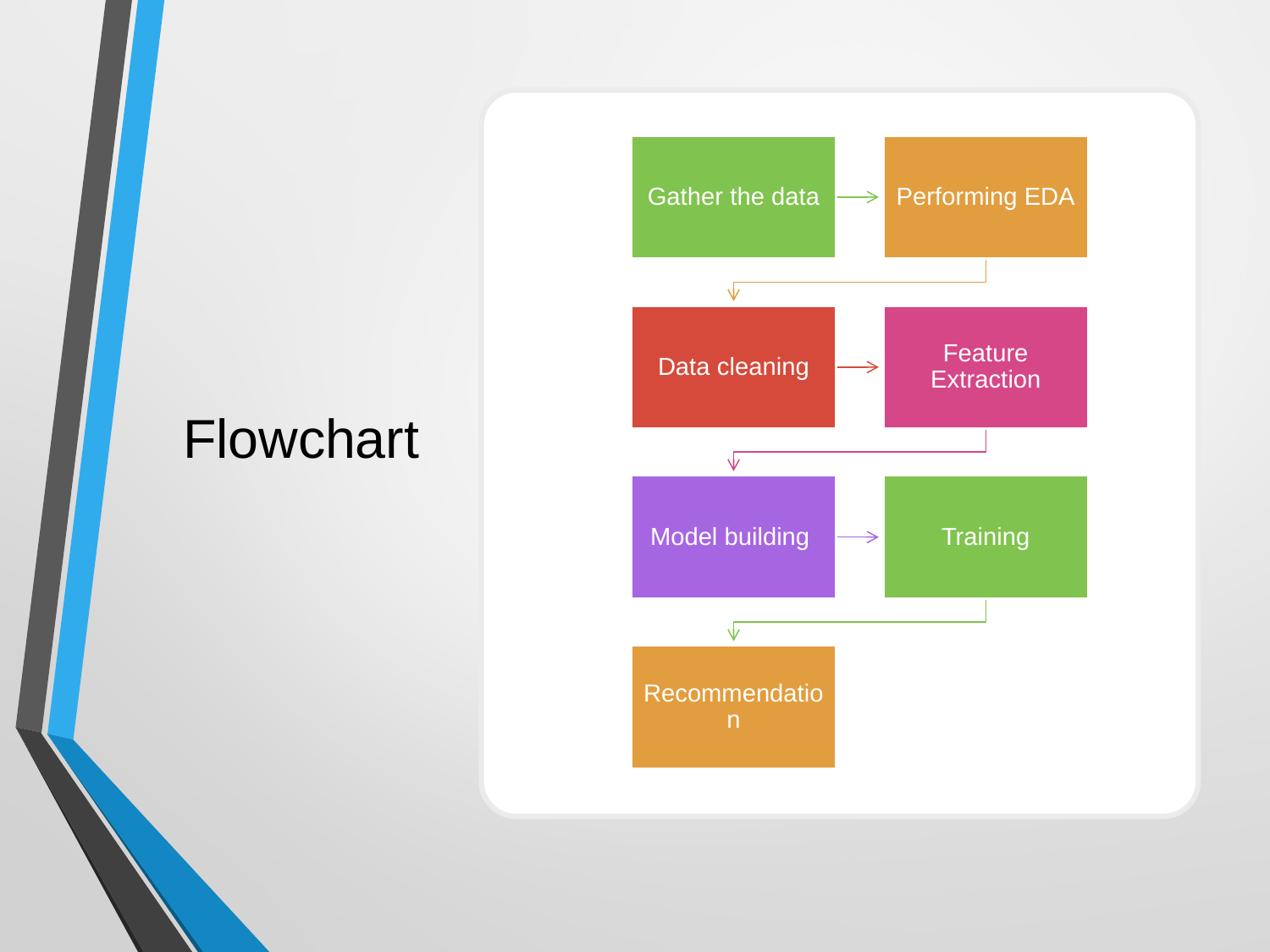

Gather the data

Performing EDA

Data cleaning

Feature Extraction

Model building

Training
Recommendation
# Flowchart